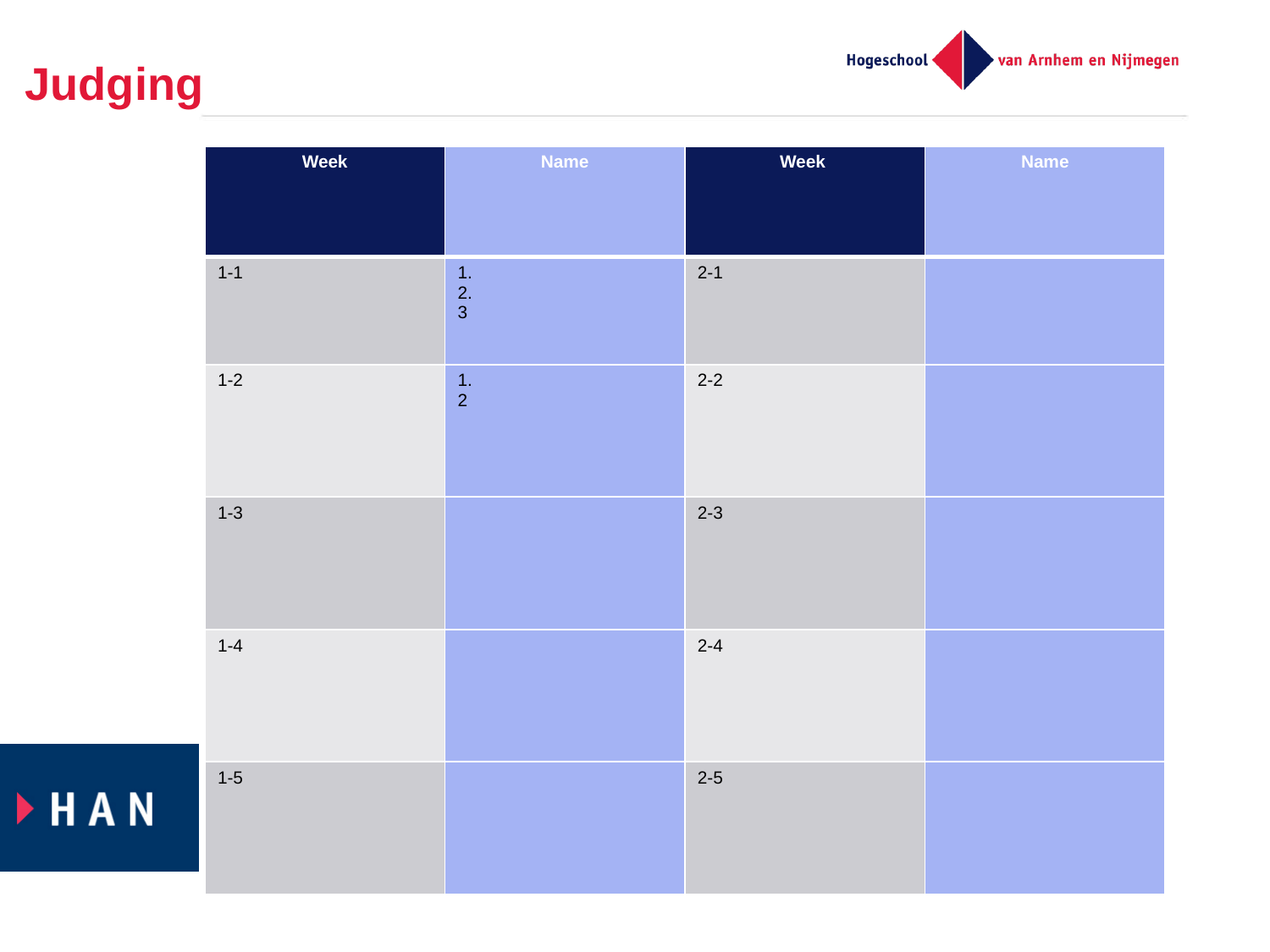

# Judging
| Week | Name | Week | Name |
| --- | --- | --- | --- |
| 1-1 | 1. 2. 3 | 2-1 |  |
| 1-2 | 1. 2 | 2-2 |  |
| 1-3 |  | 2-3 |  |
| 1-4 |  | 2-4 |  |
| 1-5 |  | 2-5 |  |